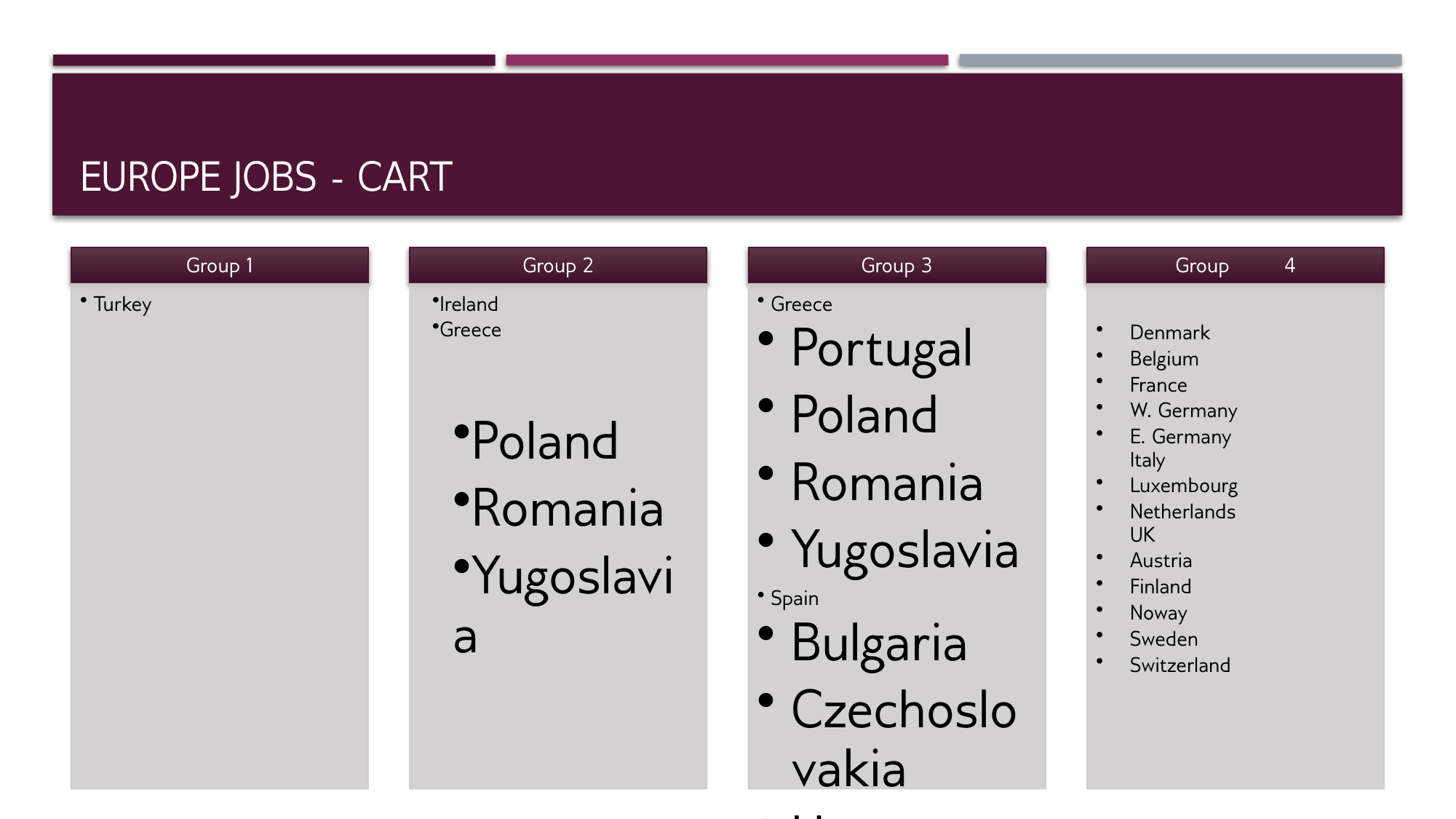

# Europe Jobs - CART
Group 1
Turkey
Group 2
Ireland
Greece

Poland
Romania
Yugoslavia
Group 3
Greece
Portugal
Poland
Romania
Yugoslavia
Spain
Bulgaria
Czechoslovakia
Hungary
USSR
Group 	4

Denmark
Belgium
France
W. Germany
E. Germany
Italy
Luxembourg
Netherlands
UK
Austria
Finland
Noway
Sweden
Switzerland